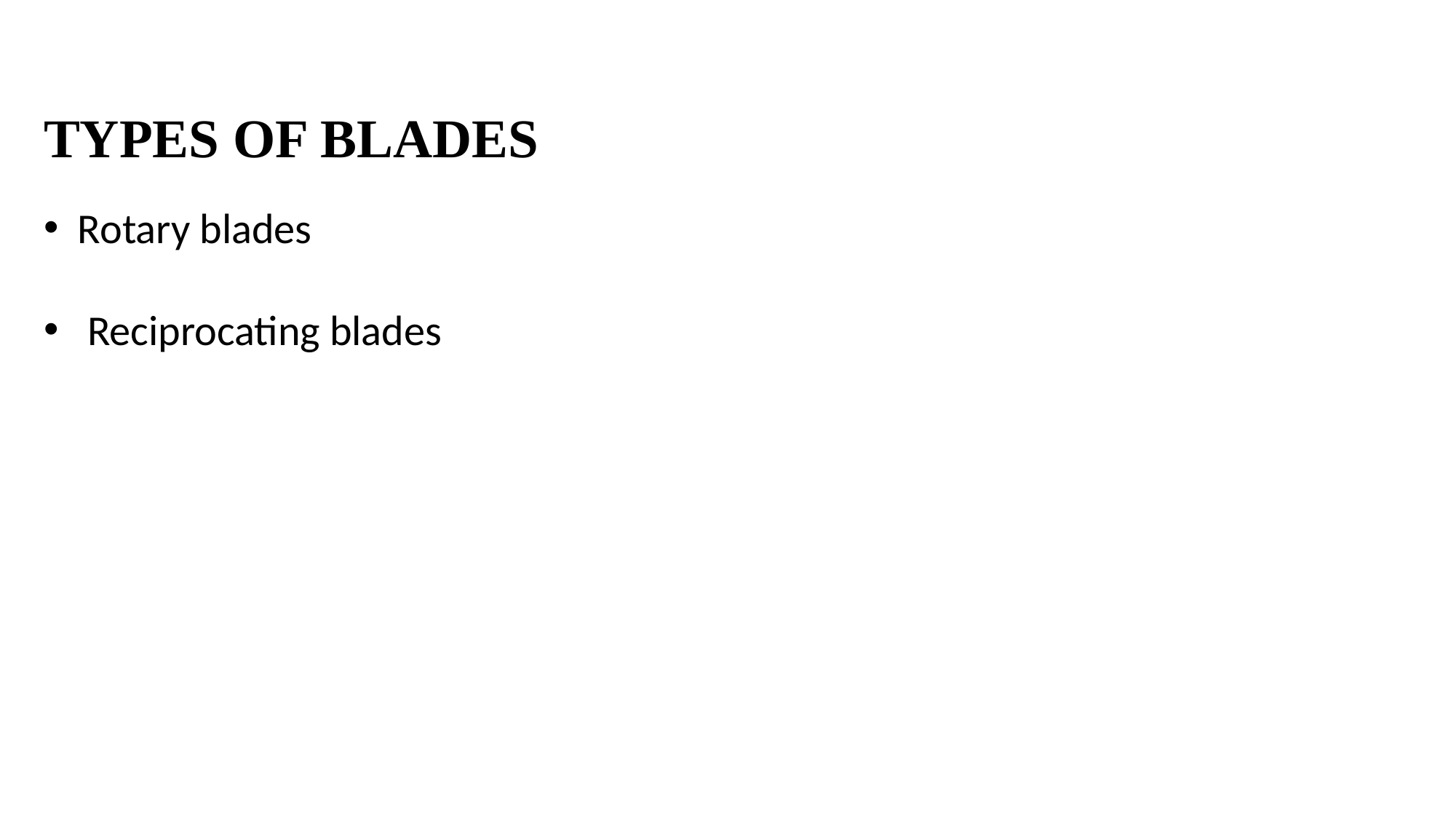

TYPES OF BLADES

Rotary blades

 Reciprocating blades